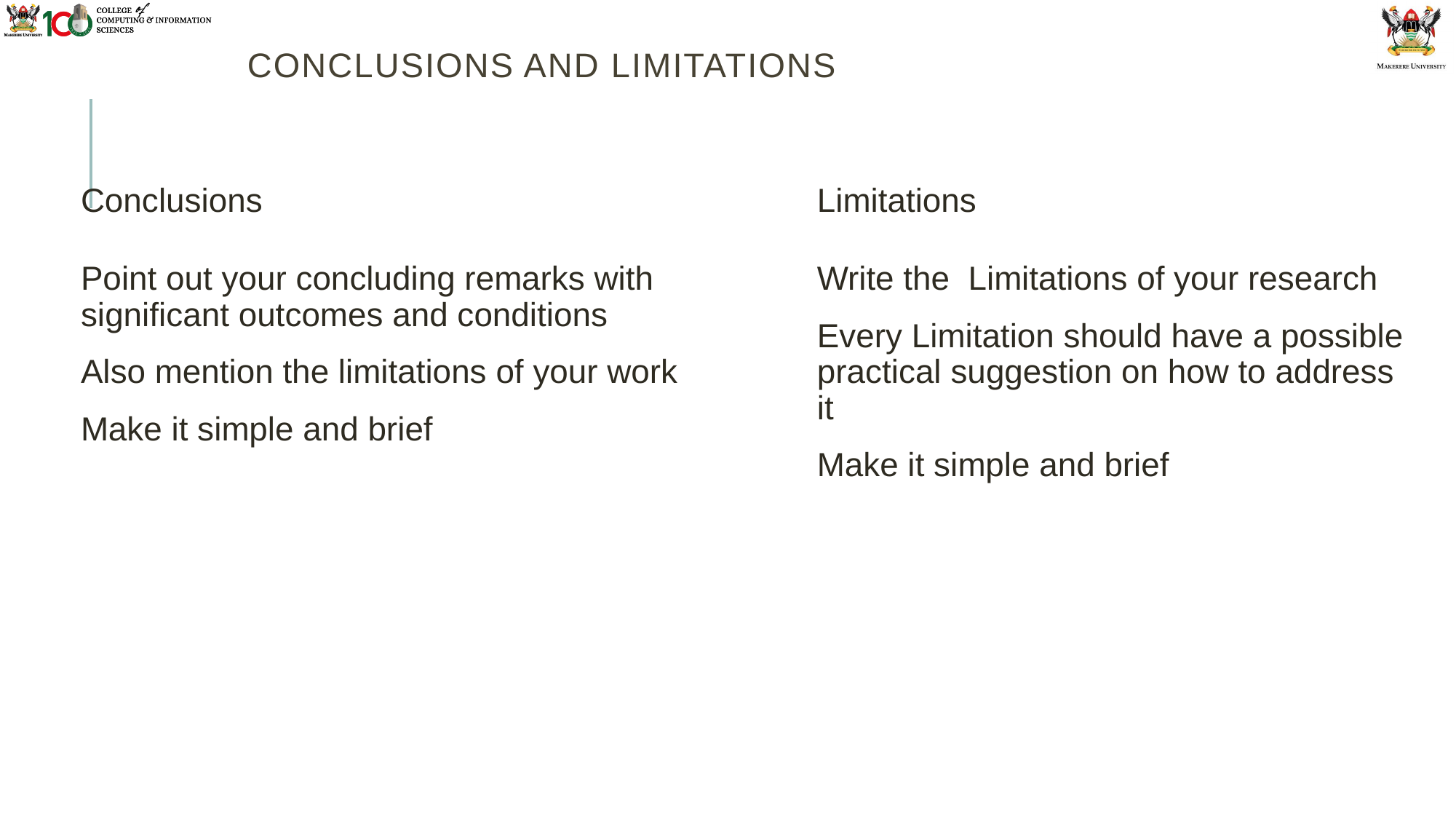

# Conclusions and limitations
Conclusions

Point out your concluding remarks with significant outcomes and conditions
Also mention the limitations of your work
Make it simple and brief

Limitations

Write the  Limitations of your research
Every Limitation should have a possible practical suggestion on how to address it
Make it simple and brief